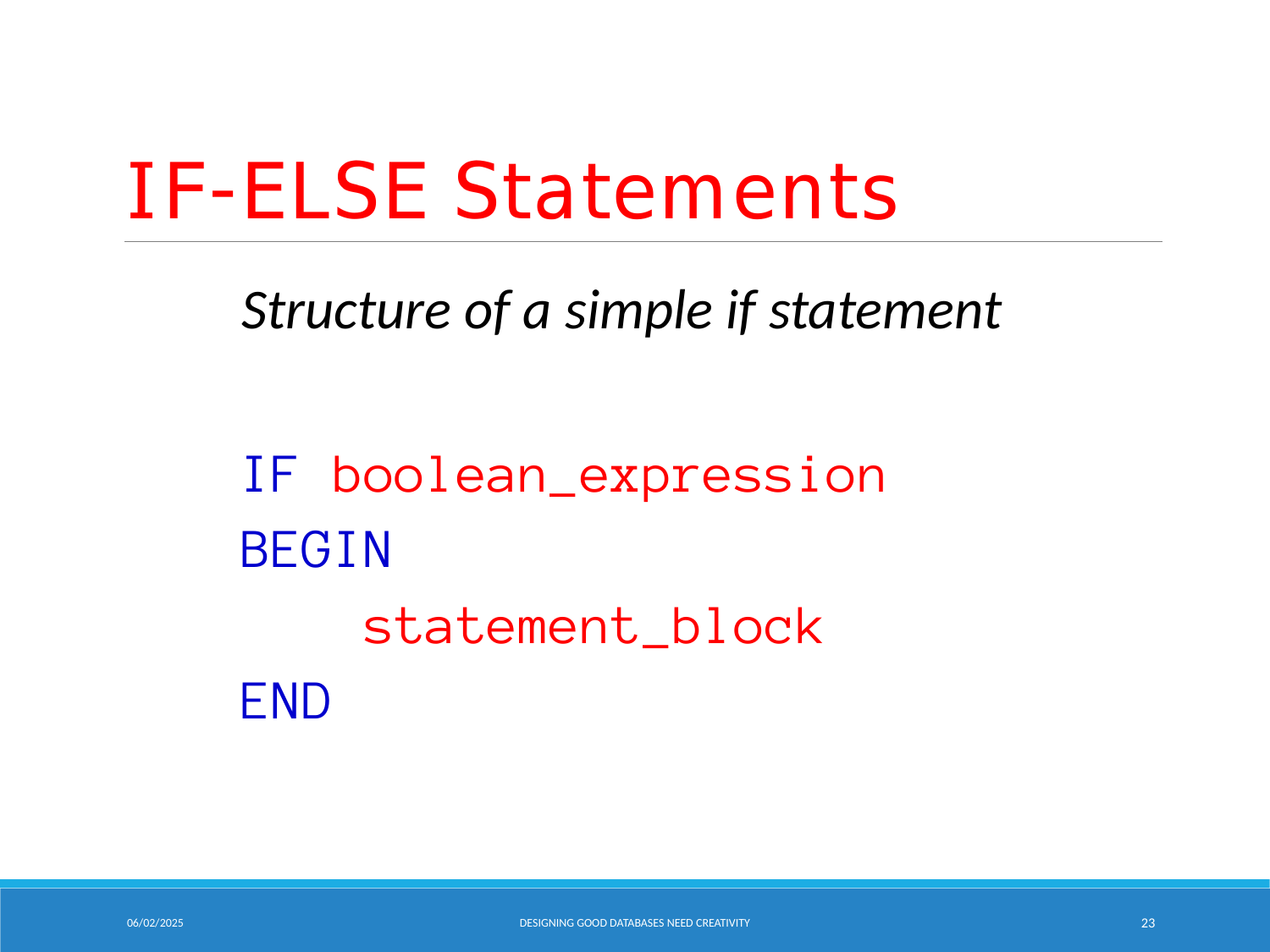

# IF-ELSE Statements
Structure of a simple if statement

IF boolean_expression
BEGIN
    statement_block
END

06/02/2025
Designing Good Databases need Creativity
23